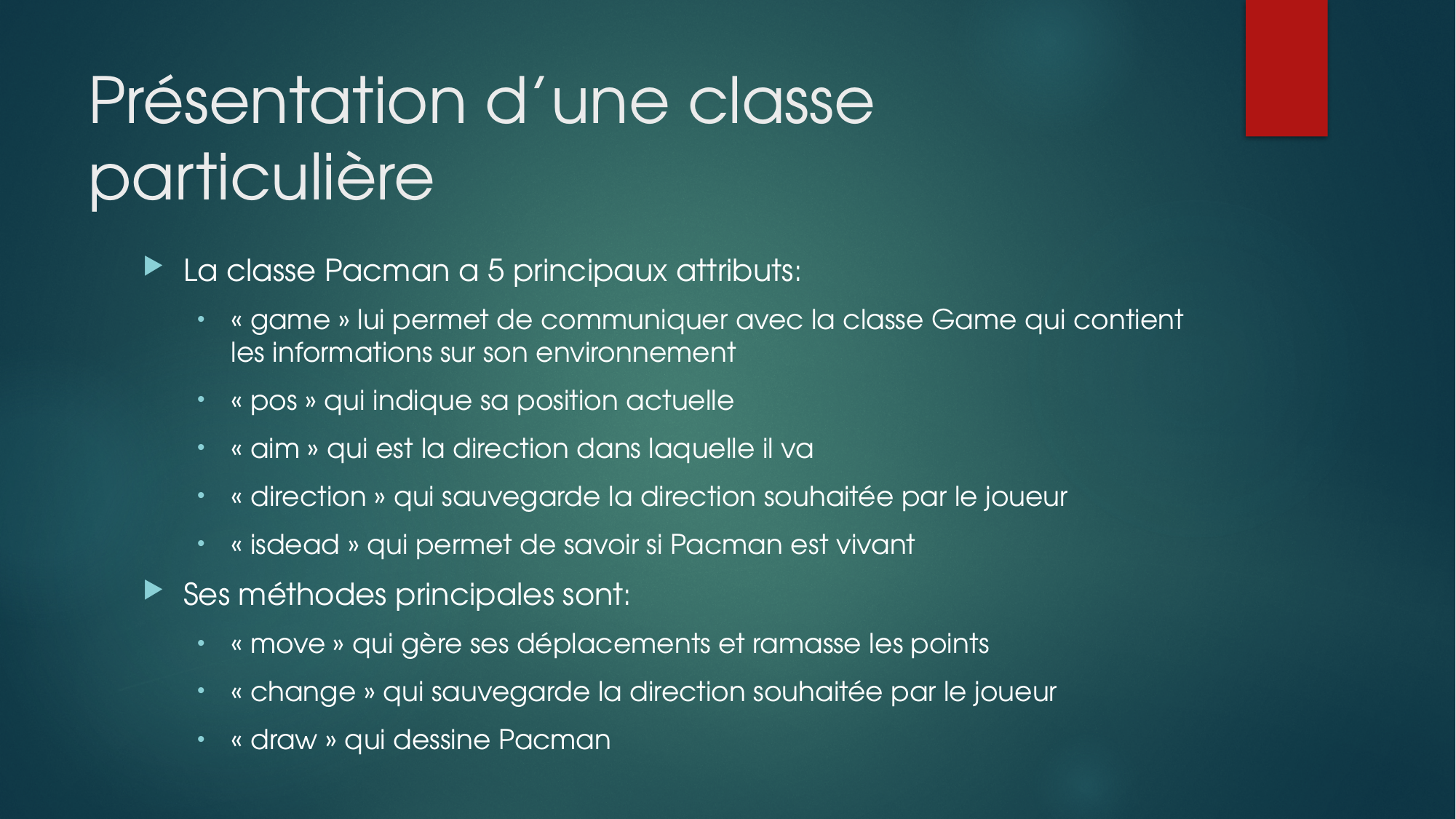

# Présentation d’une classe particulière
La classe Pacman a 5 principaux attributs:
« game » lui permet de communiquer avec la classe Game qui contient les informations sur son environnement
« pos » qui indique sa position actuelle
« aim » qui est la direction dans laquelle il va
« direction » qui sauvegarde la direction souhaitée par le joueur
« isdead » qui permet de savoir si Pacman est vivant
Ses méthodes principales sont:
« move » qui gère ses déplacements et ramasse les points
« change » qui sauvegarde la direction souhaitée par le joueur
« draw » qui dessine Pacman